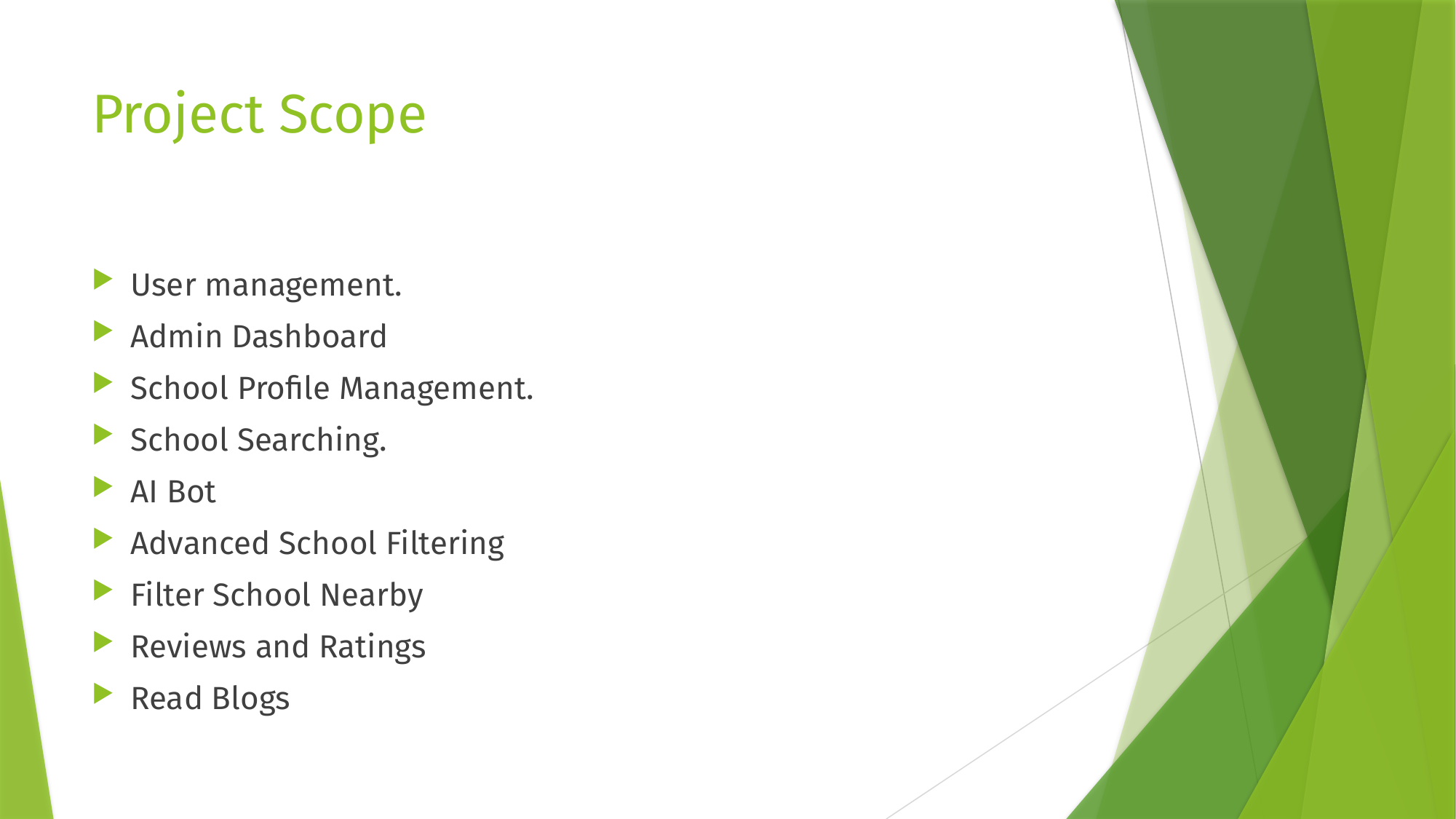

# Project Scope
User management.
Admin Dashboard
School Profile Management.
School Searching.
AI Bot
Advanced School Filtering
Filter School Nearby
Reviews and Ratings
Read Blogs